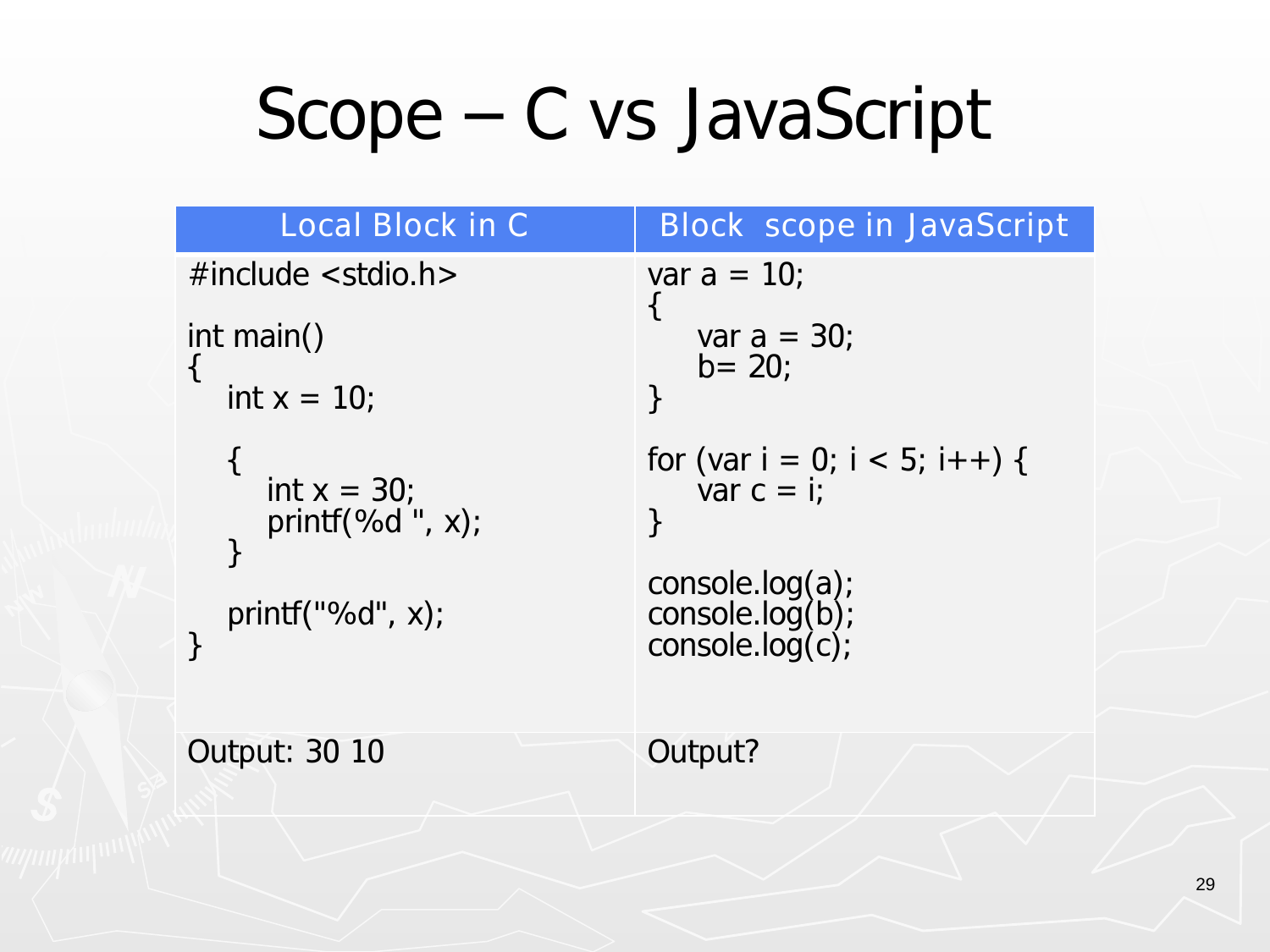

# Scope – C vs JavaScript
| Local Block in C | Block scope in JavaScript |
| --- | --- |
| #include <stdio.h> int main() { int x = 10; { int x = 30; printf(%d ", x); } printf("%d", x); } | var a = 10; { var a = 30; b= 20; } for (var i = 0; i < 5; i++) { var c = i; } console.log(a); console.log(b); console.log(c); |
| Output: 30 10 | Output? |
29